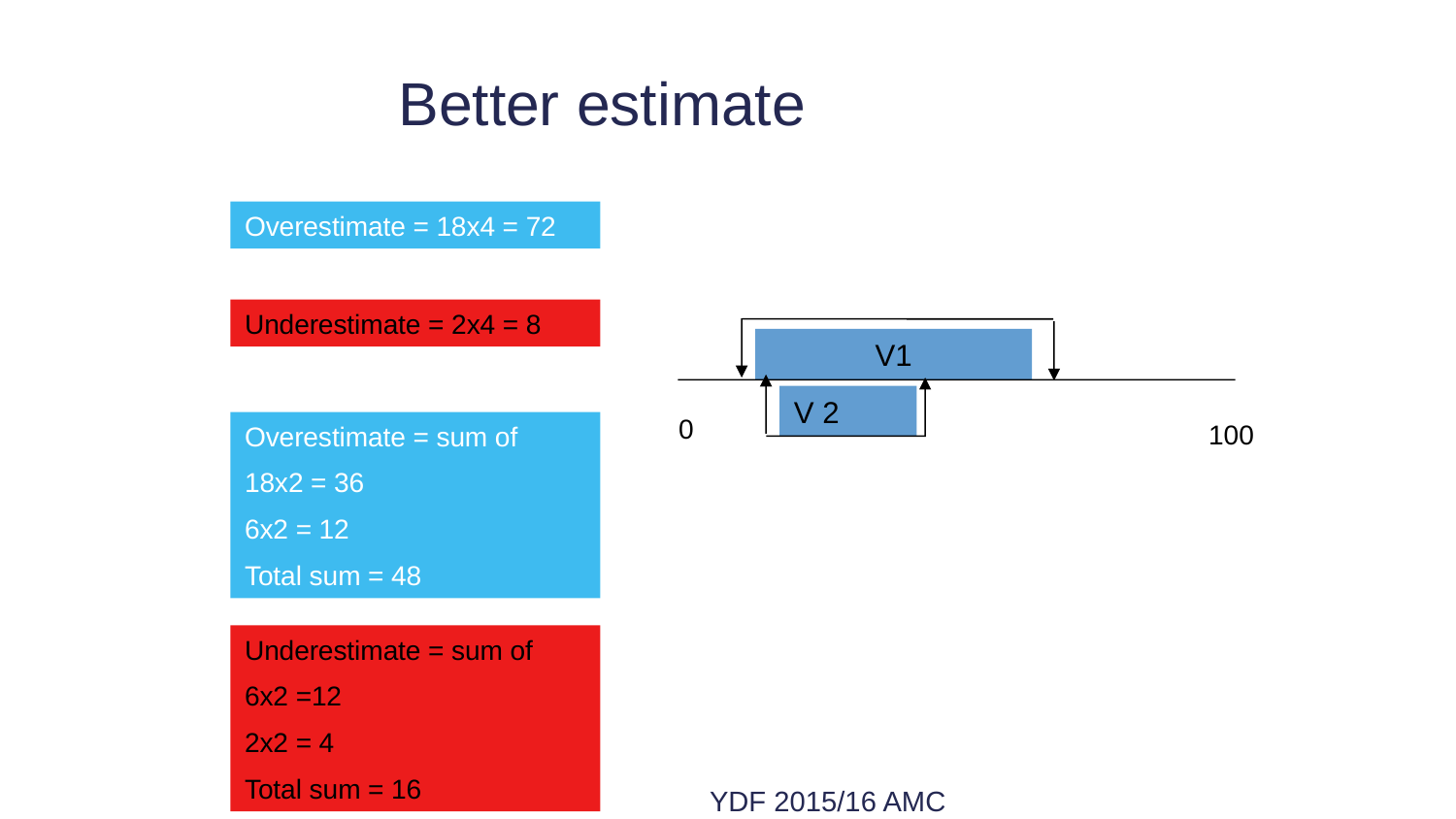

Better estimate
Overestimate = 18x4 = 72
Underestimate = 2x4 = 8

V1

V 2
0
100
Overestimate = sum of
18x2 = 36
6x2 = 12
Total sum = 48
Underestimate = sum of
6x2 =12
2x2 = 4
Total sum = 16
YDF 2015/16 AMC